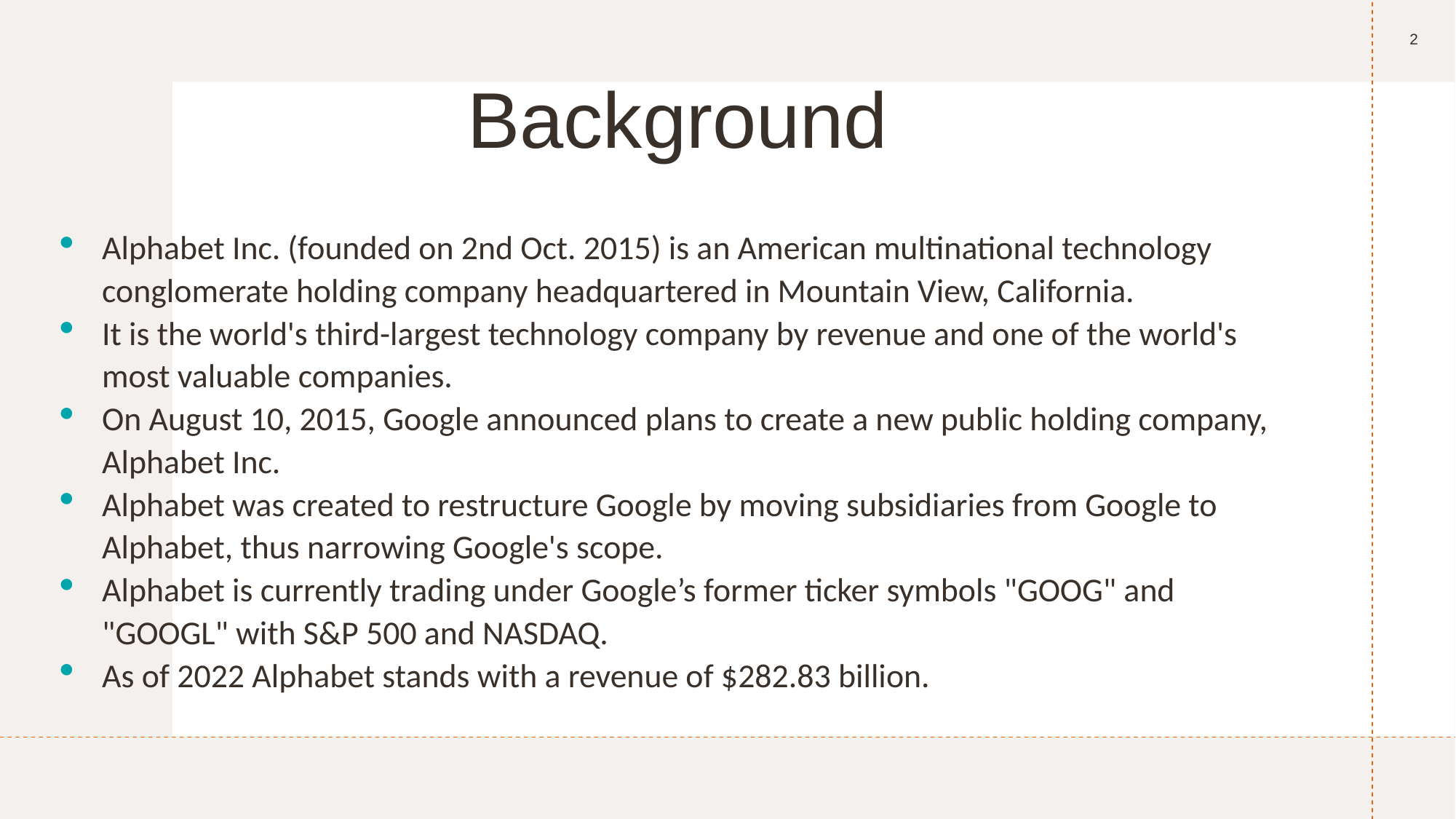

2
# Background
Alphabet Inc. (founded on 2nd Oct. 2015) is an American multinational technology conglomerate holding company headquartered in Mountain View, California.
It is the world's third-largest technology company by revenue and one of the world's most valuable companies.
On August 10, 2015, Google announced plans to create a new public holding company, Alphabet Inc.
Alphabet was created to restructure Google by moving subsidiaries from Google to Alphabet, thus narrowing Google's scope.
Alphabet is currently trading under Google’s former ticker symbols "GOOG" and "GOOGL" with S&P 500 and NASDAQ.
As of 2022 Alphabet stands with a revenue of $282.83 billion.
Monday, April 15, 2024